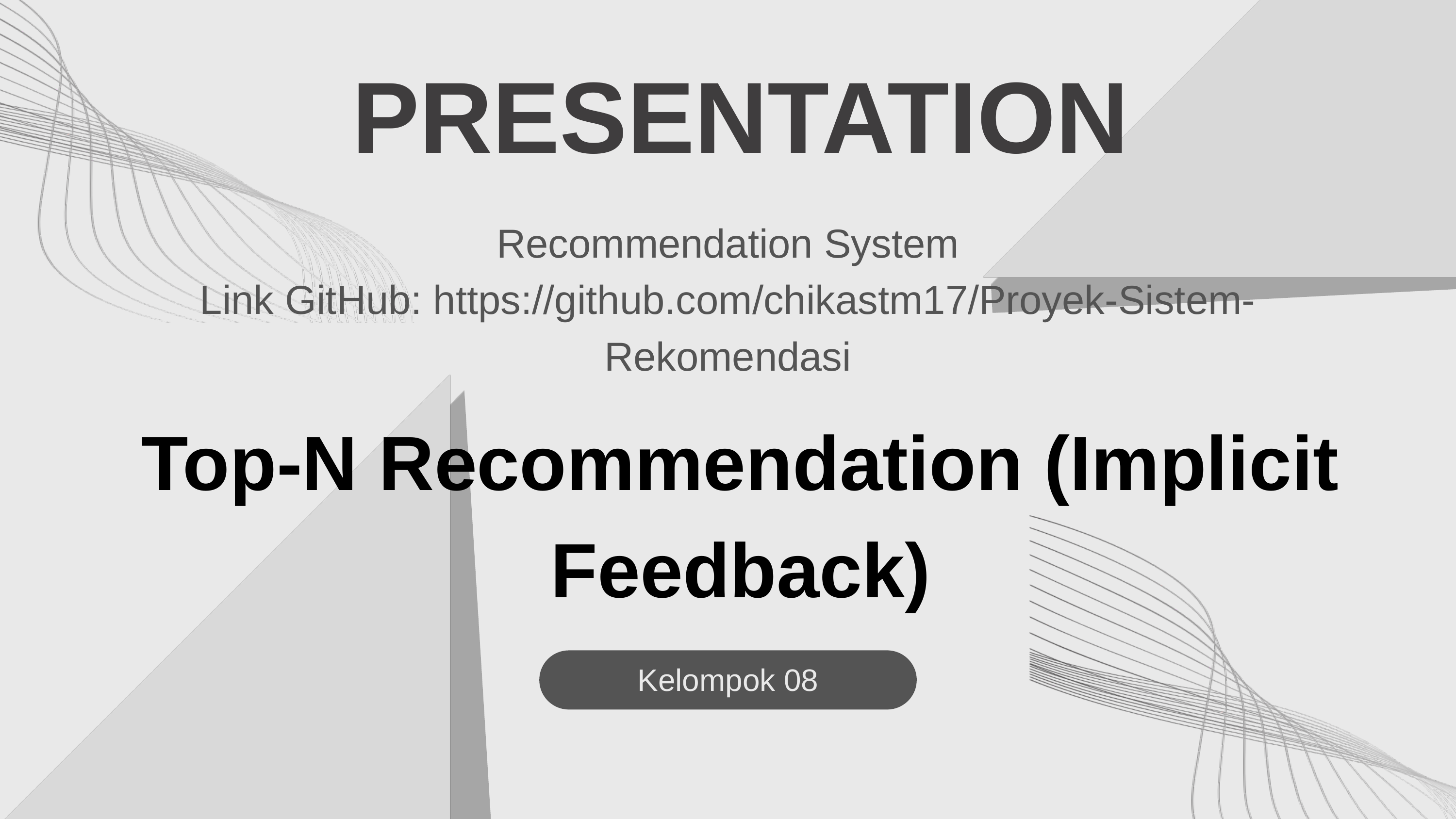

PRESENTATION
Recommendation System
Link GitHub: https://github.com/chikastm17/Proyek-Sistem-Rekomendasi

Top-N Recommendation (Implicit Feedback)

Kelompok 08